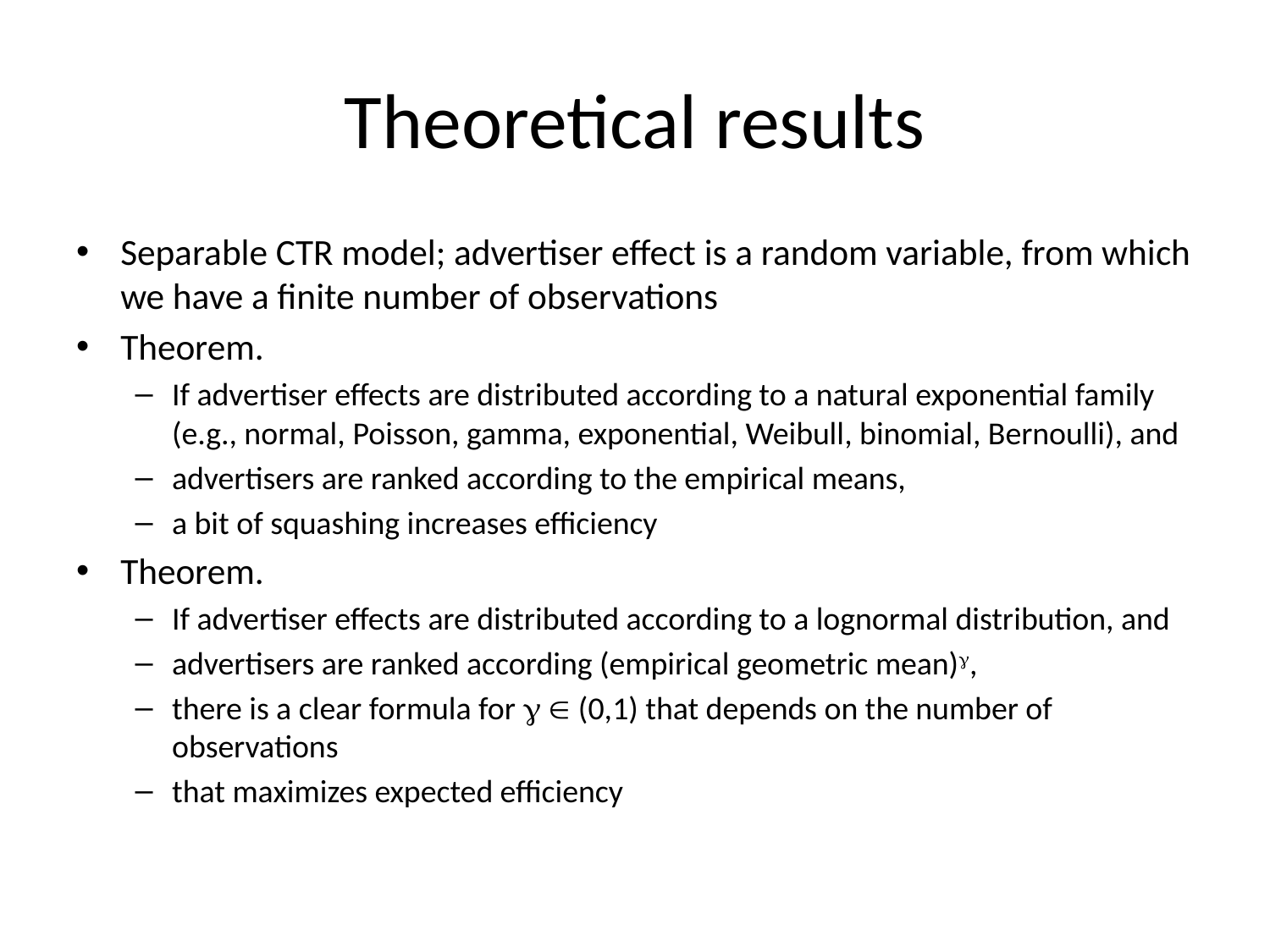

# Theoretical results
Separable CTR model; advertiser effect is a random variable, from which we have a finite number of observations
Theorem.
If advertiser effects are distributed according to a natural exponential family (e.g., normal, Poisson, gamma, exponential, Weibull, binomial, Bernoulli), and
advertisers are ranked according to the empirical means,
a bit of squashing increases efficiency
Theorem.
If advertiser effects are distributed according to a lognormal distribution, and
advertisers are ranked according (empirical geometric mean)γ,
there is a clear formula for γ ∈ (0,1) that depends on the number of observations
that maximizes expected efficiency